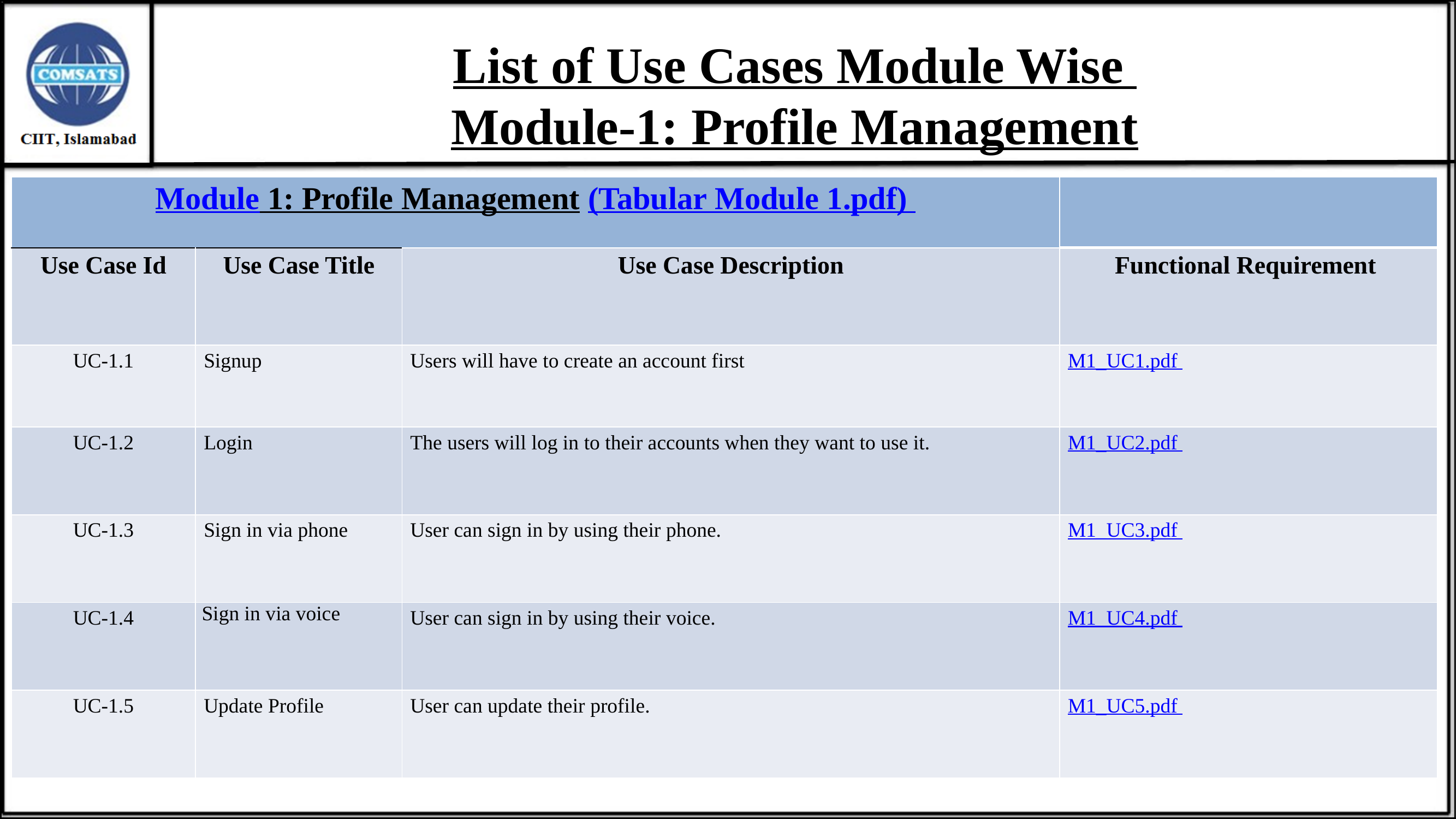

# List of Use Cases Module Wise Module-1: Profile Management

| Module 1: Profile Management (Tabular Module 1.pdf) |  |  |  |
| --- | --- | --- | --- |
| Use Case Id | Use Case Title | Use Case Description | Functional Requirement |
| UC-1.1 | Signup | Users will have to create an account first | M1\_UC1.pdf |
| UC-1.2 | Login | The users will log in to their accounts when they want to use it. | M1\_UC2.pdf |
| UC-1.3 | Sign in via phone | User can sign in by using their phone. | M1\_UC3.pdf |
| UC-1.4 | Sign in via voice | User can sign in by using their voice. | M1\_UC4.pdf |
| UC-1.5 | Update Profile | User can update their profile. | M1\_UC5.pdf |